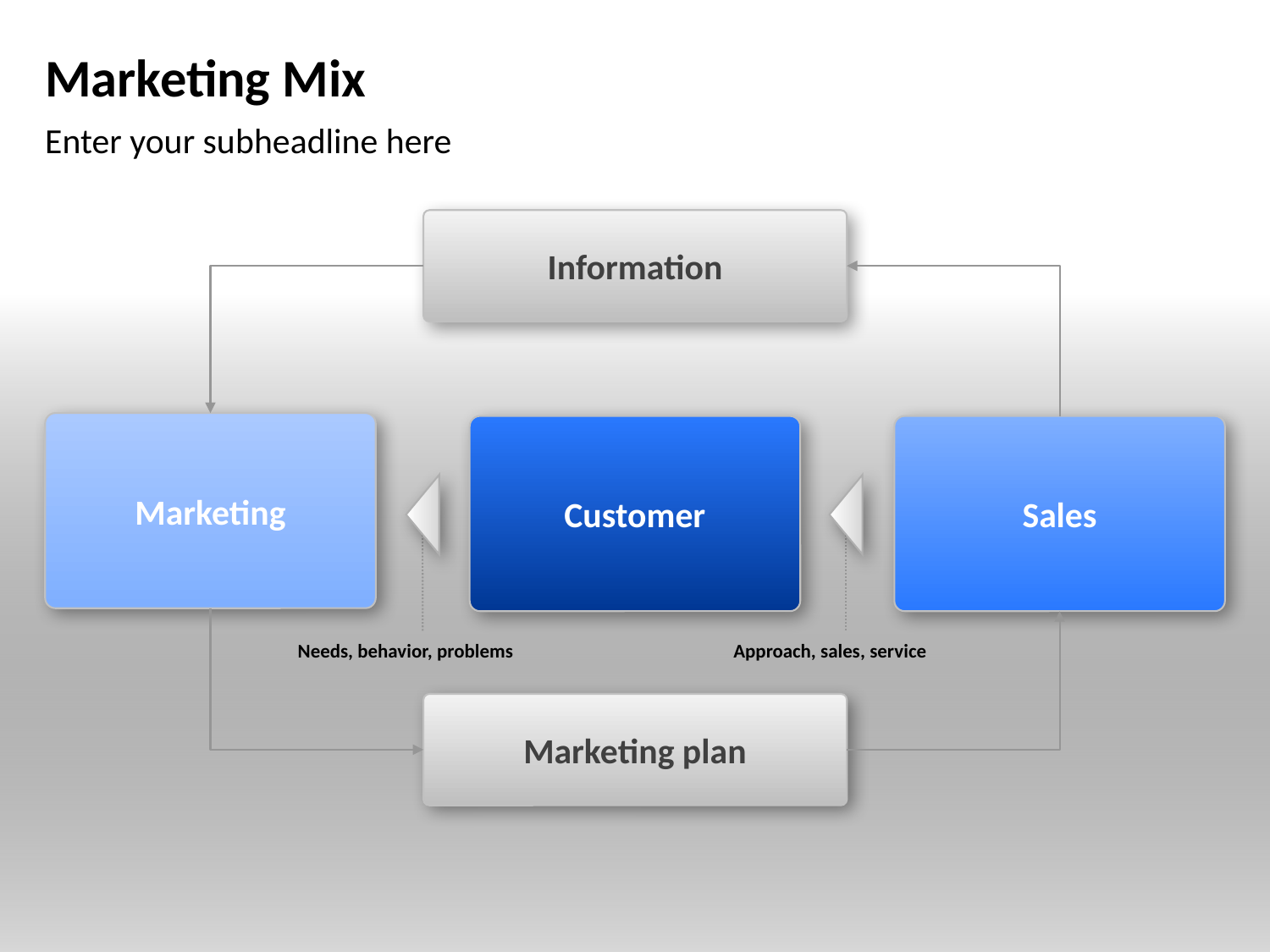

# Marketing Mix
Enter your subheadline here

Information
Marketing
Customer
Sales

Needs, behavior, problems
Approach, sales, service
Marketing plan